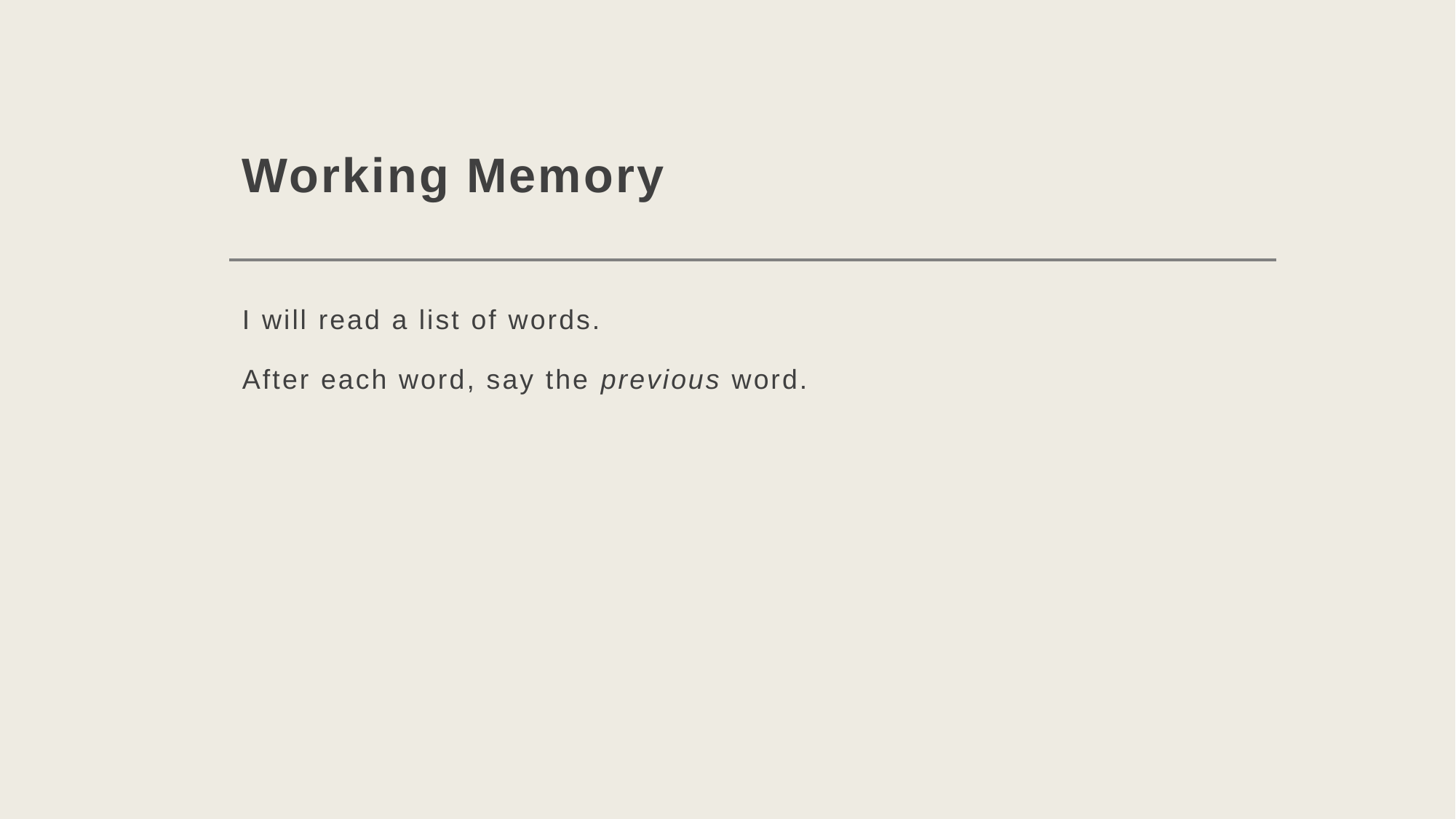

# Working Memory
I will read a list of words.
After each word, say the previous word.